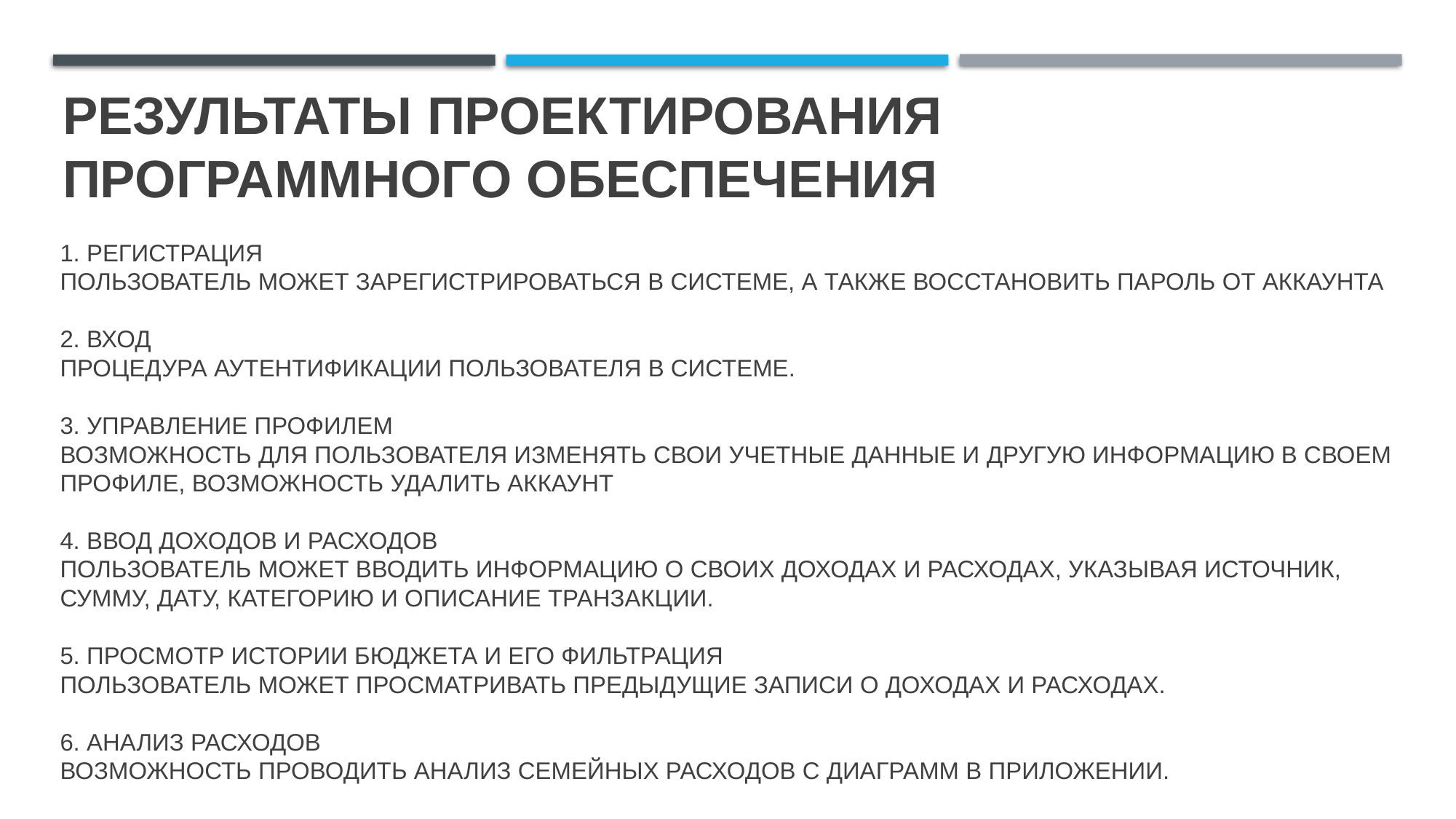

# результаты проектирования программного обеспечения
1. Регистрация
пользователь может зарегистрироваться в системе, а также восстановить пароль от аккаунта

2. Вход
процедура аутентификации пользователя в системе.

3. Управление профилем
возможность для пользователя изменять свои учетные данные и другую информацию в своем профиле, возможность удалить аккаунт

4. Ввод доходов и расходов
пользователь может вводить информацию о своих доходах и расходах, указывая источник, сумму, дату, категорию и описание транзакции.

5. Просмотр истории бюджета и его фильтрация
пользователь может просматривать предыдущие записи о доходах и расходах.

6. Анализ расходов
возможность проводить анализ семейных расходов с диаграмм в приложении.